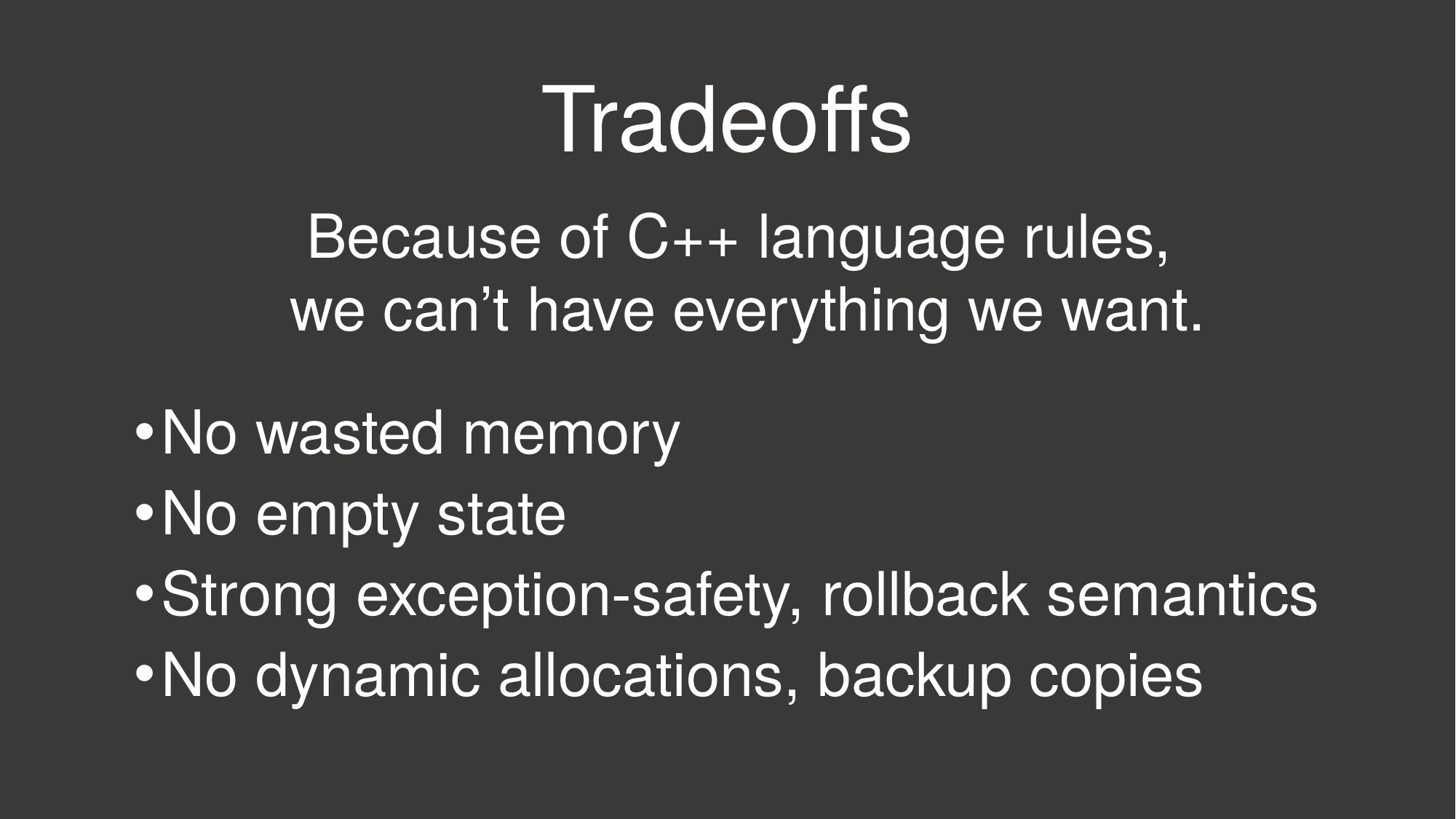

# Tradeoffs
Because of C++ language rules,
we can’t have everything we want.
No wasted memory
No empty state
Strong exception-safety, rollback semantics
No dynamic allocations, backup copies